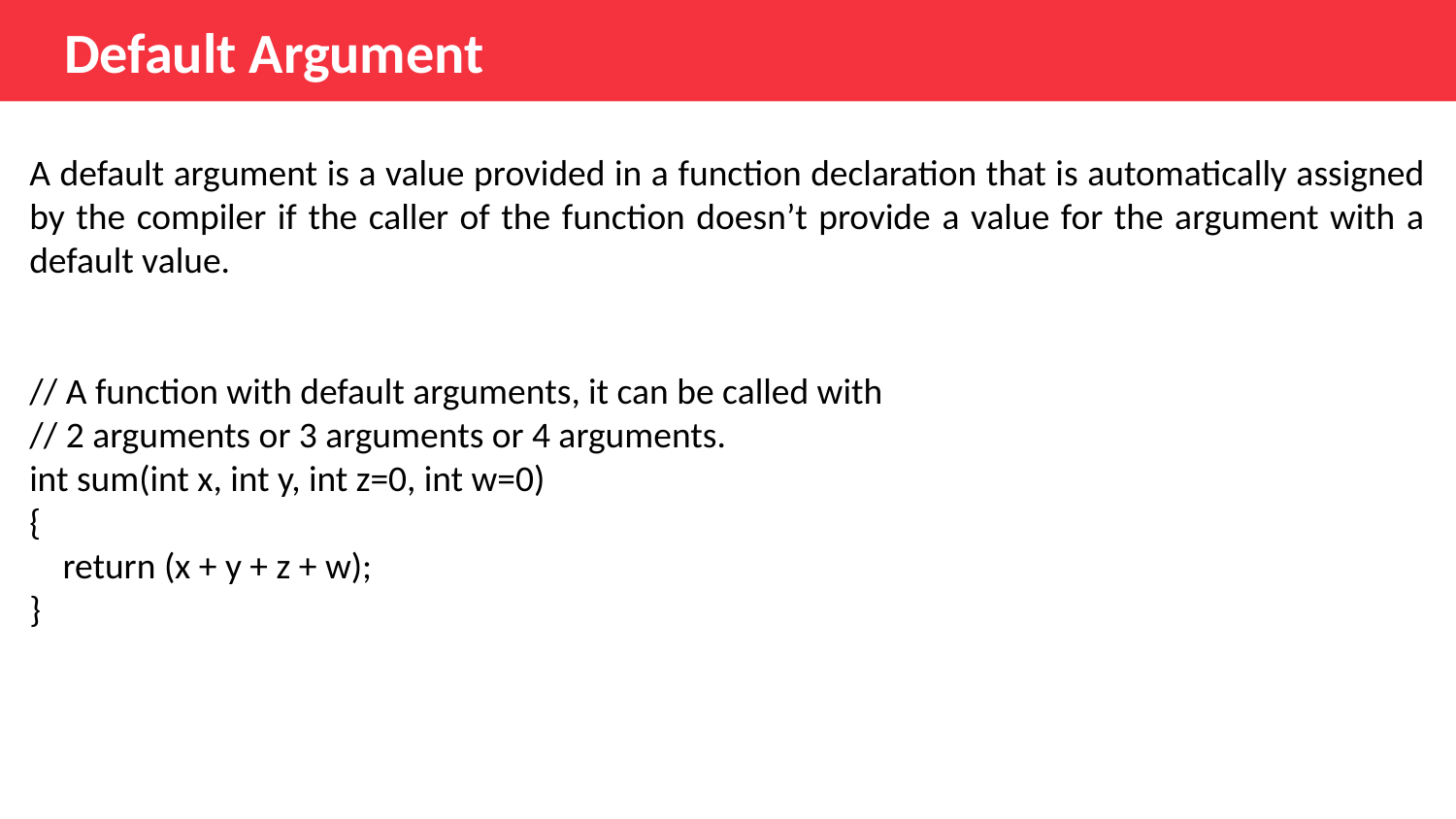

Default Argument
A default argument is a value provided in a function declaration that is automatically assigned by the compiler if the caller of the function doesn’t provide a value for the argument with a default value.

// A function with default arguments, it can be called with
// 2 arguments or 3 arguments or 4 arguments.
int sum(int x, int y, int z=0, int w=0)
{
    return (x + y + z + w);
}